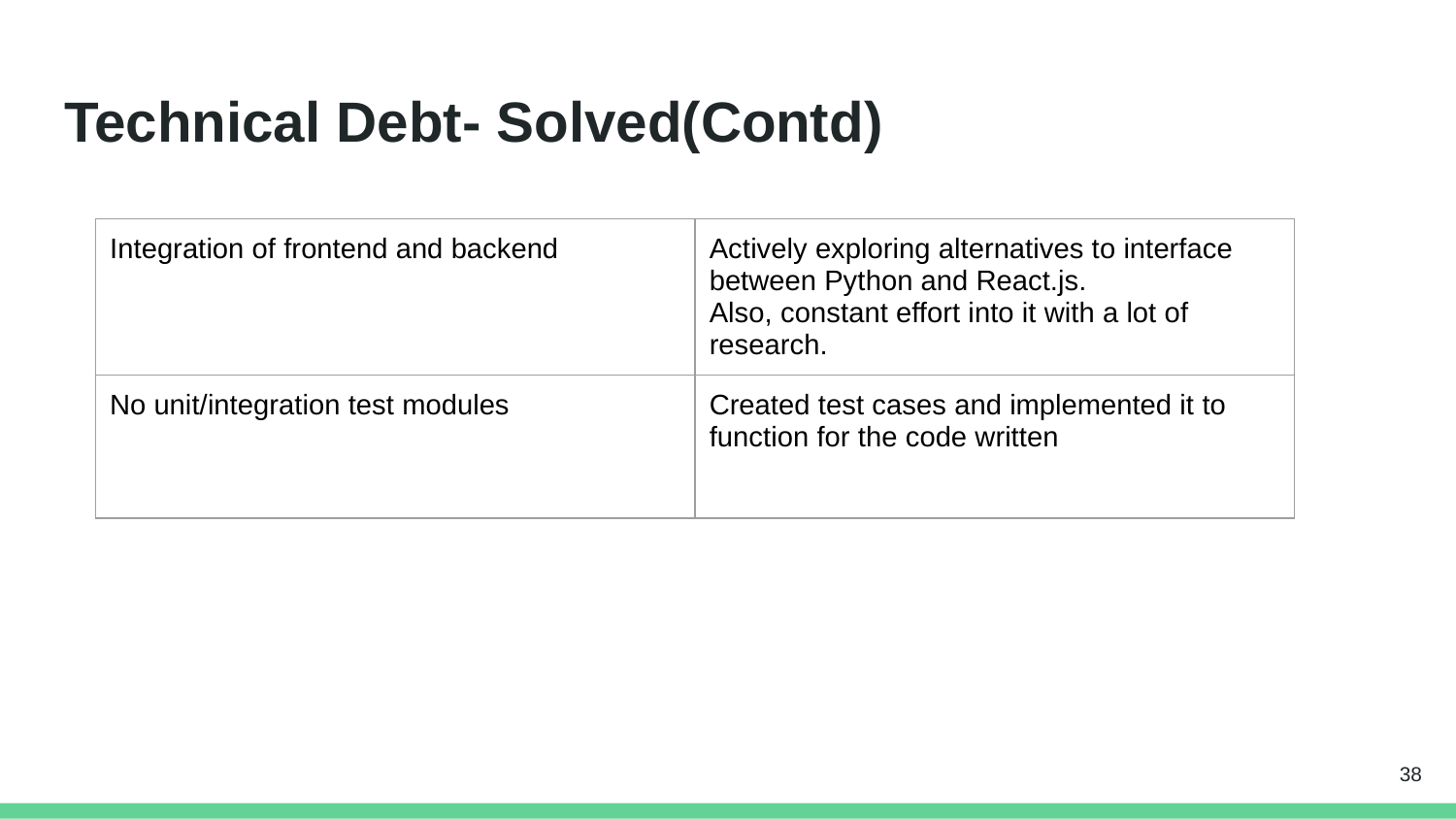

# Technical Debt- Solved(Contd)
| Integration of frontend and backend | Actively exploring alternatives to interface between Python and React.js. Also, constant effort into it with a lot of research. |
| --- | --- |
| No unit/integration test modules | Created test cases and implemented it to function for the code written |
38